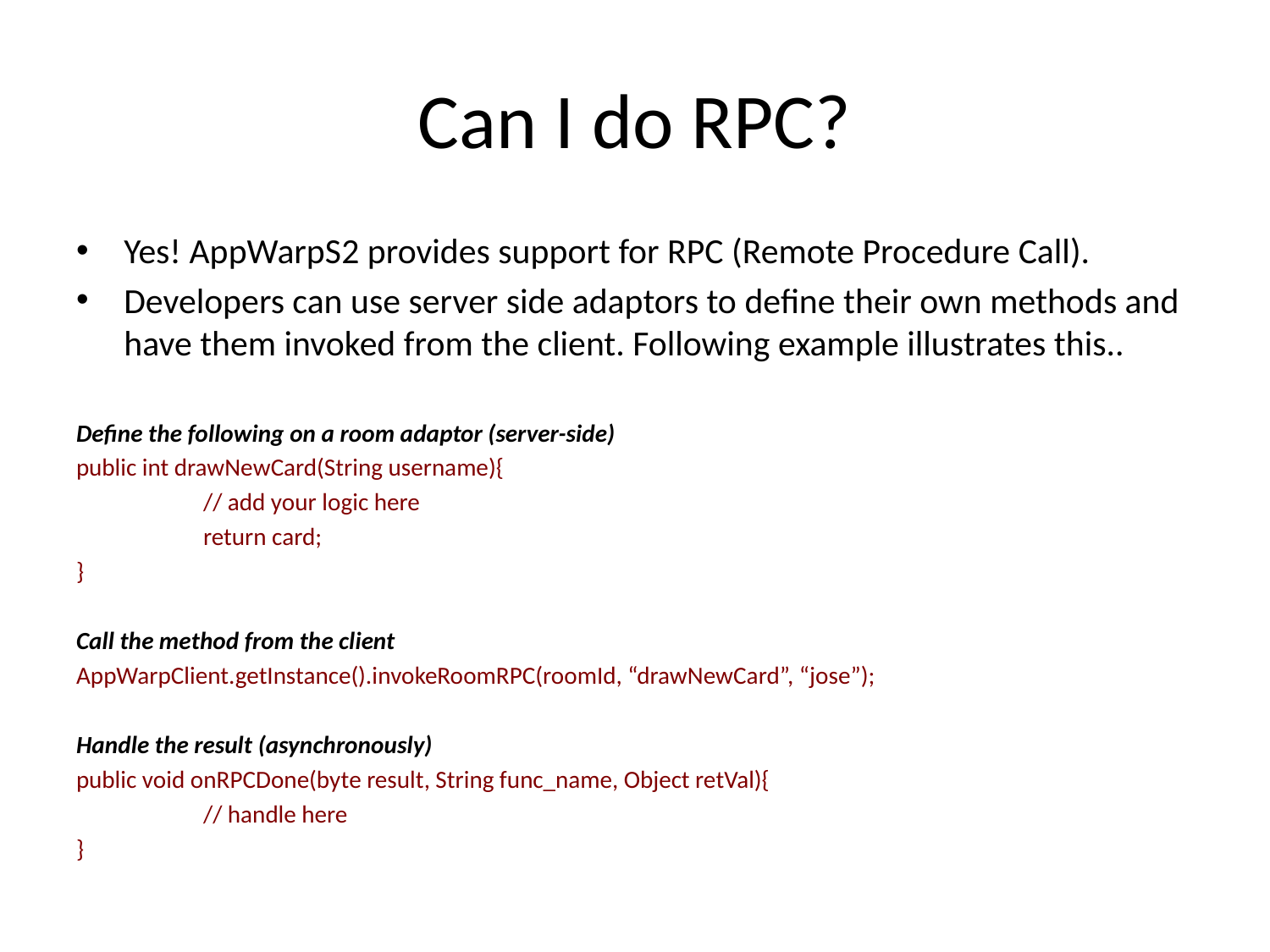

# Can I do RPC?
Yes! AppWarpS2 provides support for RPC (Remote Procedure Call).
Developers can use server side adaptors to define their own methods and have them invoked from the client. Following example illustrates this..

Define the following on a room adaptor (server-side)
public int drawNewCard(String username){
	// add your logic here
	return card;
}

Call the method from the client
AppWarpClient.getInstance().invokeRoomRPC(roomId, “drawNewCard”, “jose”);

Handle the result (asynchronously)
public void onRPCDone(byte result, String func_name, Object retVal){
	// handle here
}